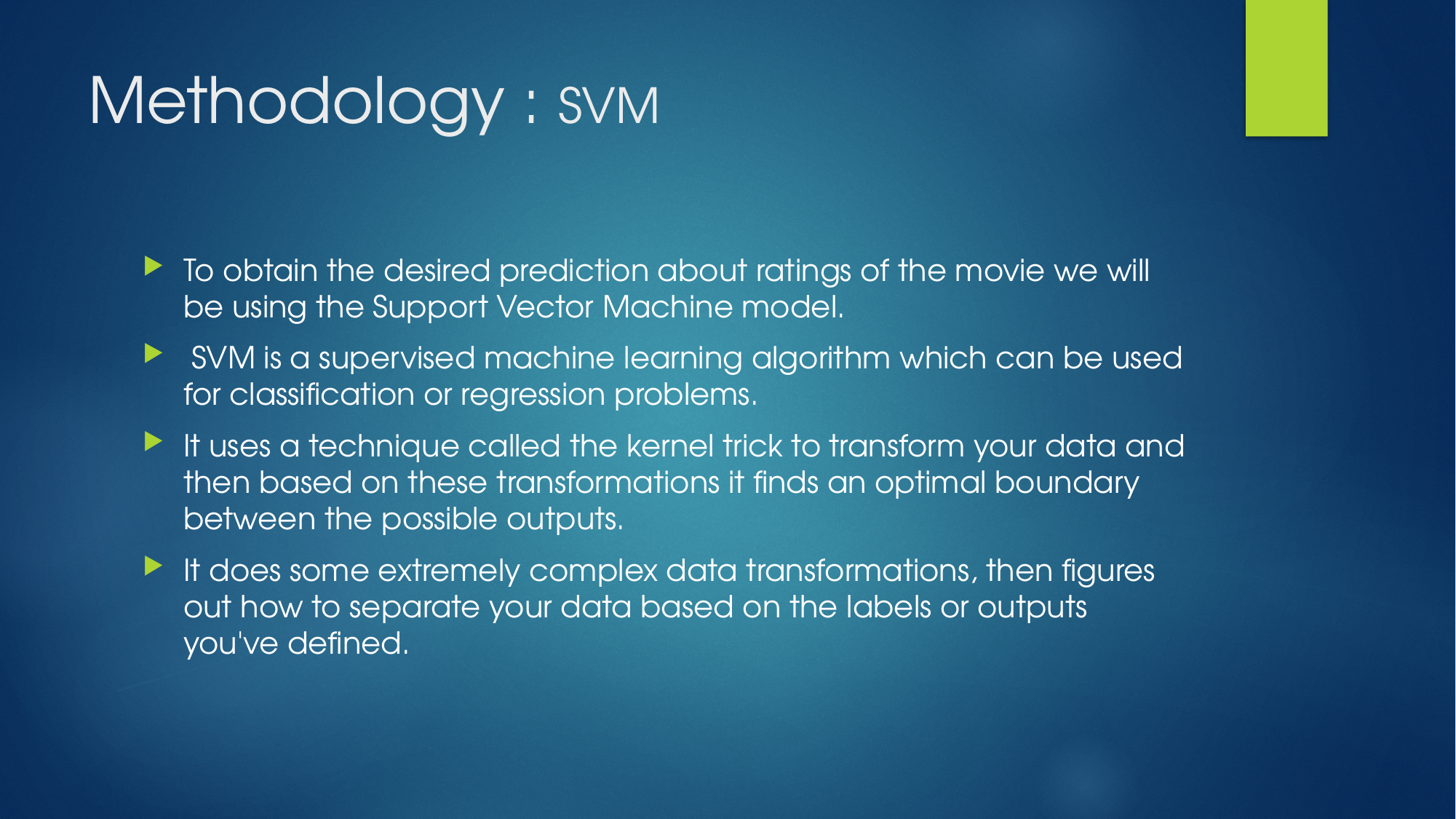

# Methodology : SVM
To obtain the desired prediction about ratings of the movie we will be using the Support Vector Machine model.
 SVM is a supervised machine learning algorithm which can be used for classification or regression problems.
It uses a technique called the kernel trick to transform your data and then based on these transformations it finds an optimal boundary between the possible outputs.
It does some extremely complex data transformations, then figures out how to separate your data based on the labels or outputs you've defined.